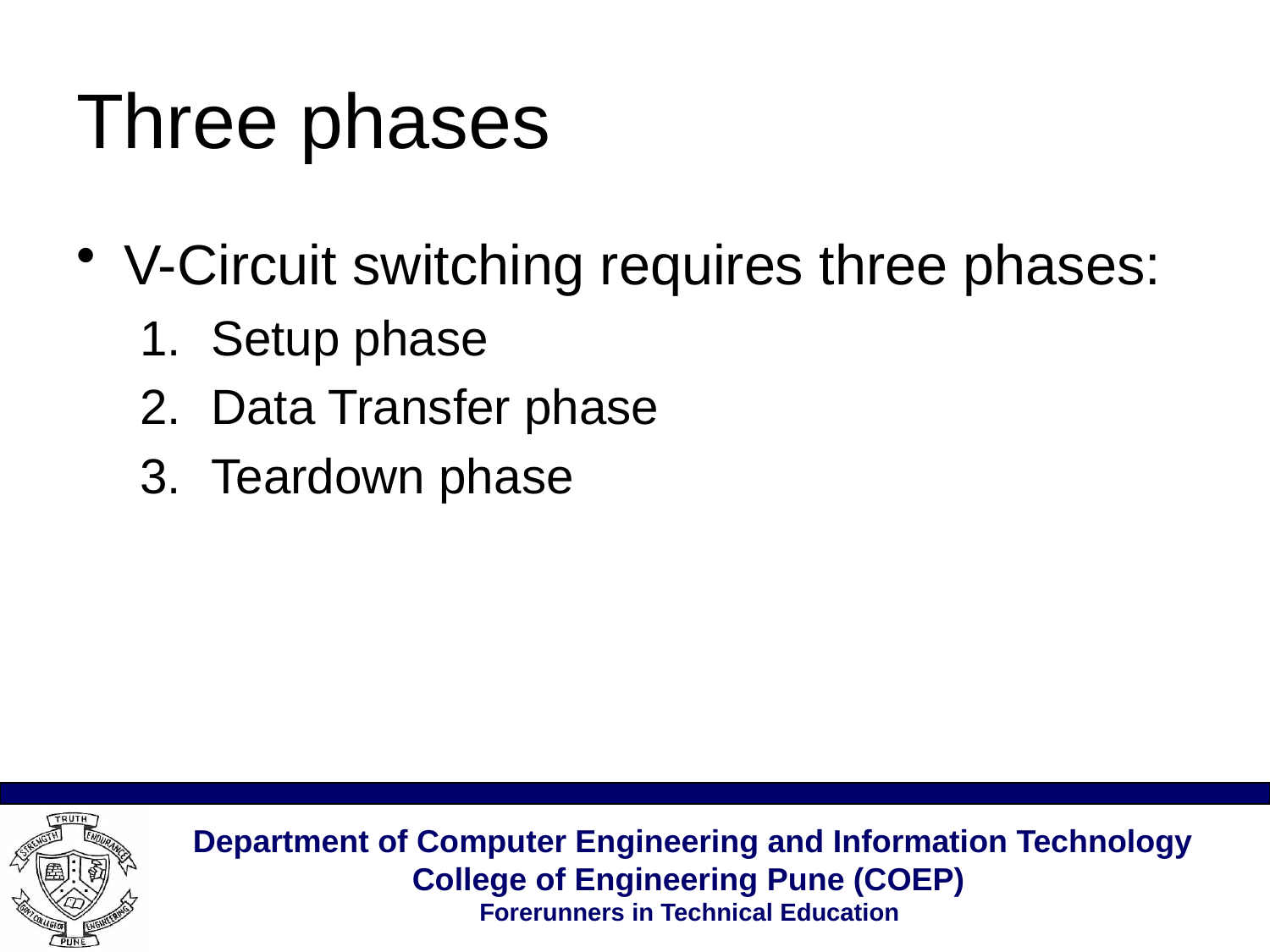

# Three phases
V-Circuit switching requires three phases:
Setup phase
Data Transfer phase
Teardown phase